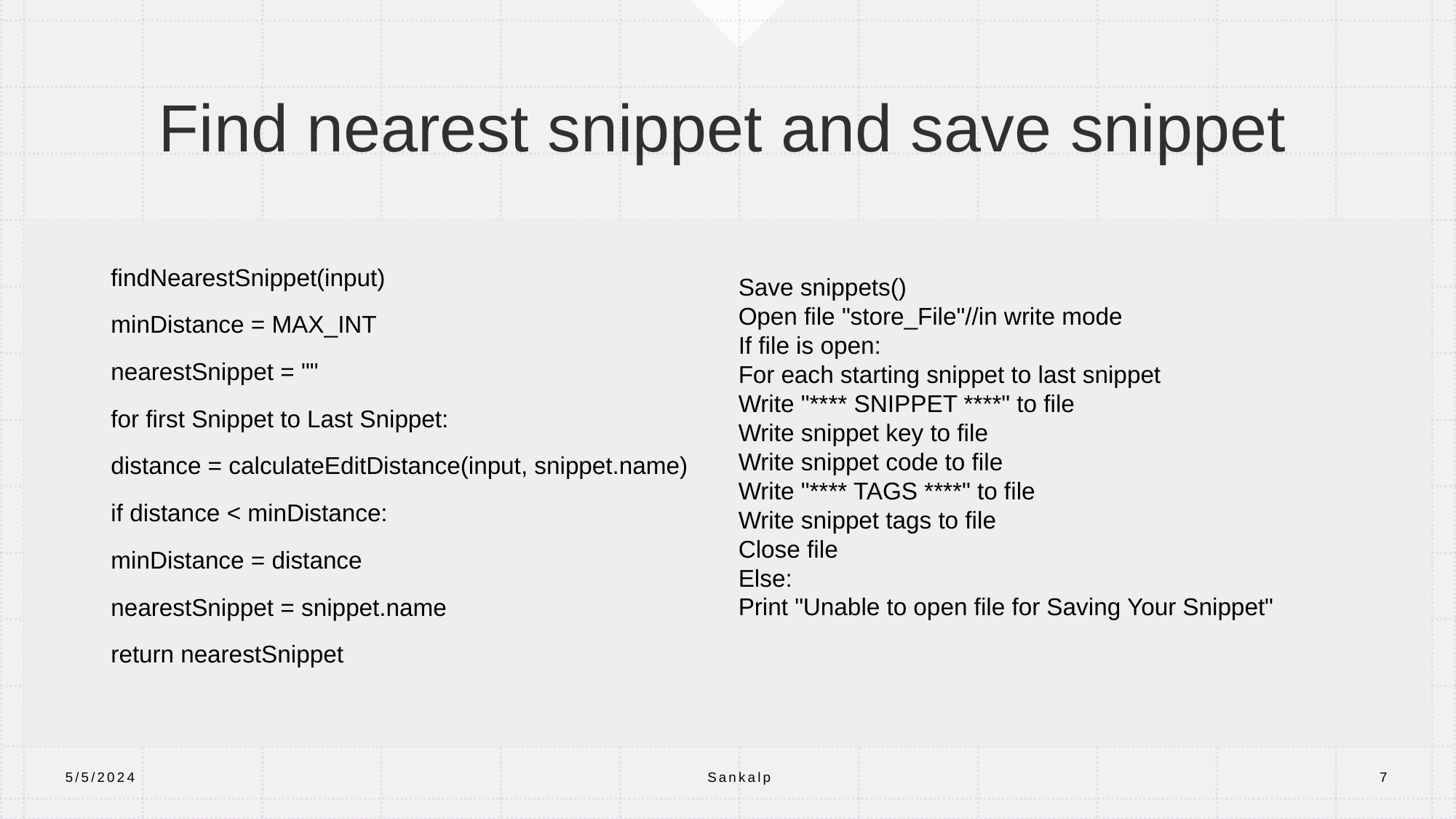

# Find nearest snippet and save snippet
findNearestSnippet(input)
minDistance = MAX_INT
nearestSnippet = ""
for first Snippet to Last Snippet:
distance = calculateEditDistance(input, snippet.name)
if distance < minDistance:
minDistance = distance
nearestSnippet = snippet.name
return nearestSnippet
Save snippets()
Open file "store_File"//in write mode
If file is open:
For each starting snippet to last snippet
Write "**** SNIPPET ****" to file
Write snippet key to file
Write snippet code to file
Write "**** TAGS ****" to file
Write snippet tags to file
Close file
Else:
Print "Unable to open file for Saving Your Snippet"
Sankalp
5/5/2024
7